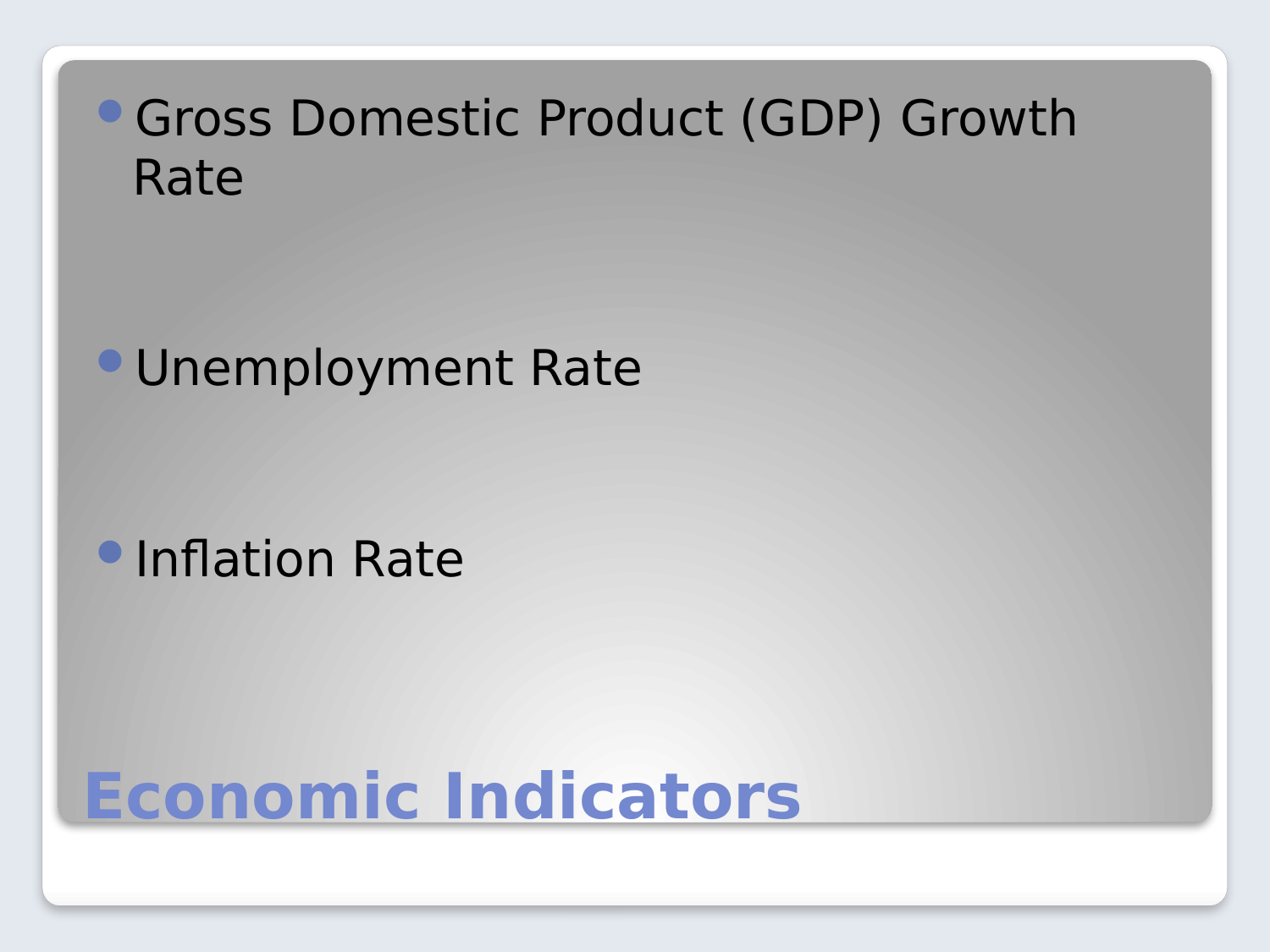

Gross Domestic Product (GDP) Growth Rate

Unemployment Rate

Inflation Rate
# Economic Indicators